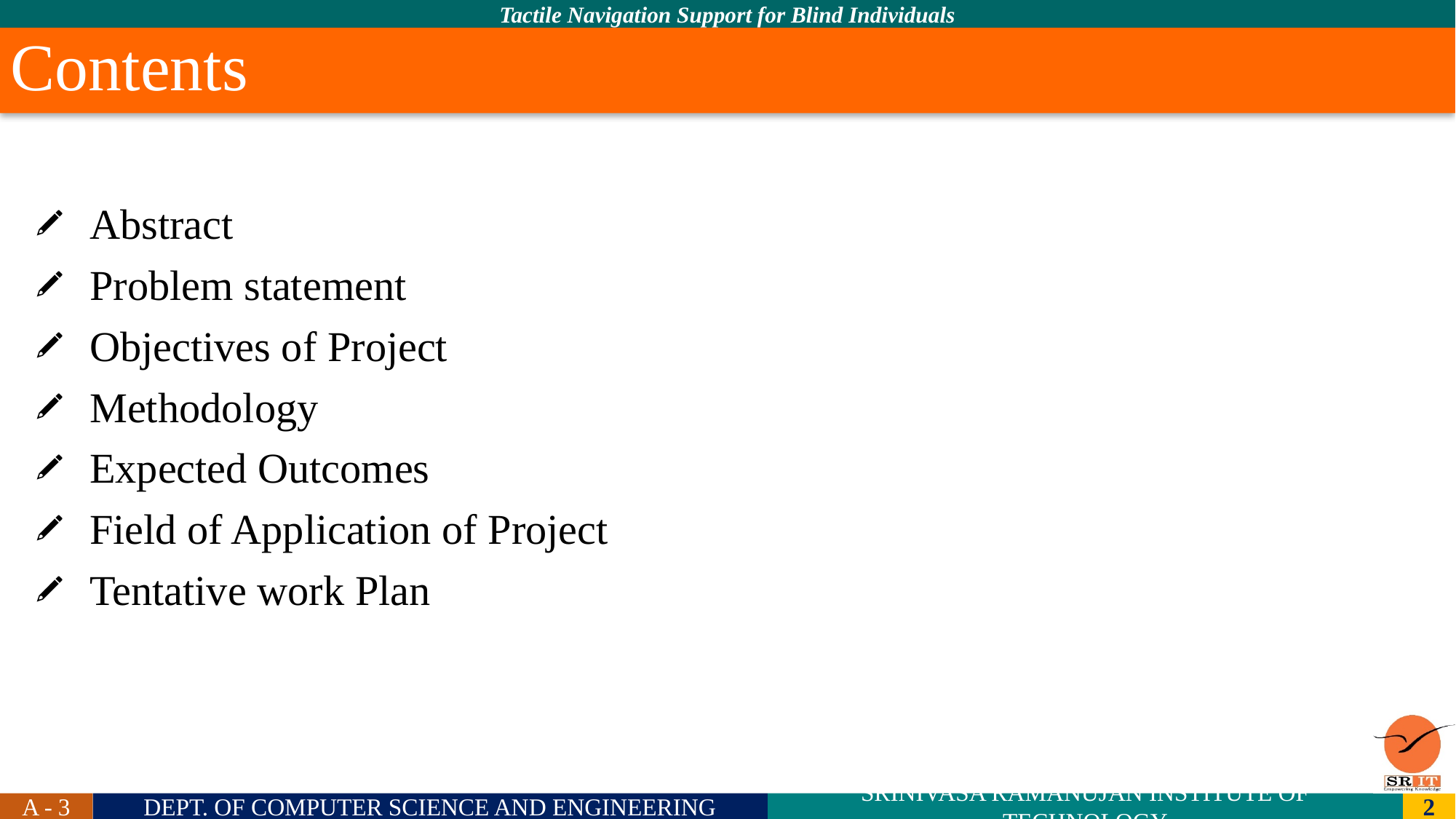

# Contents
Abstract
Problem statement
Objectives of Project
Methodology
Expected Outcomes
Field of Application of Project
Tentative work Plan